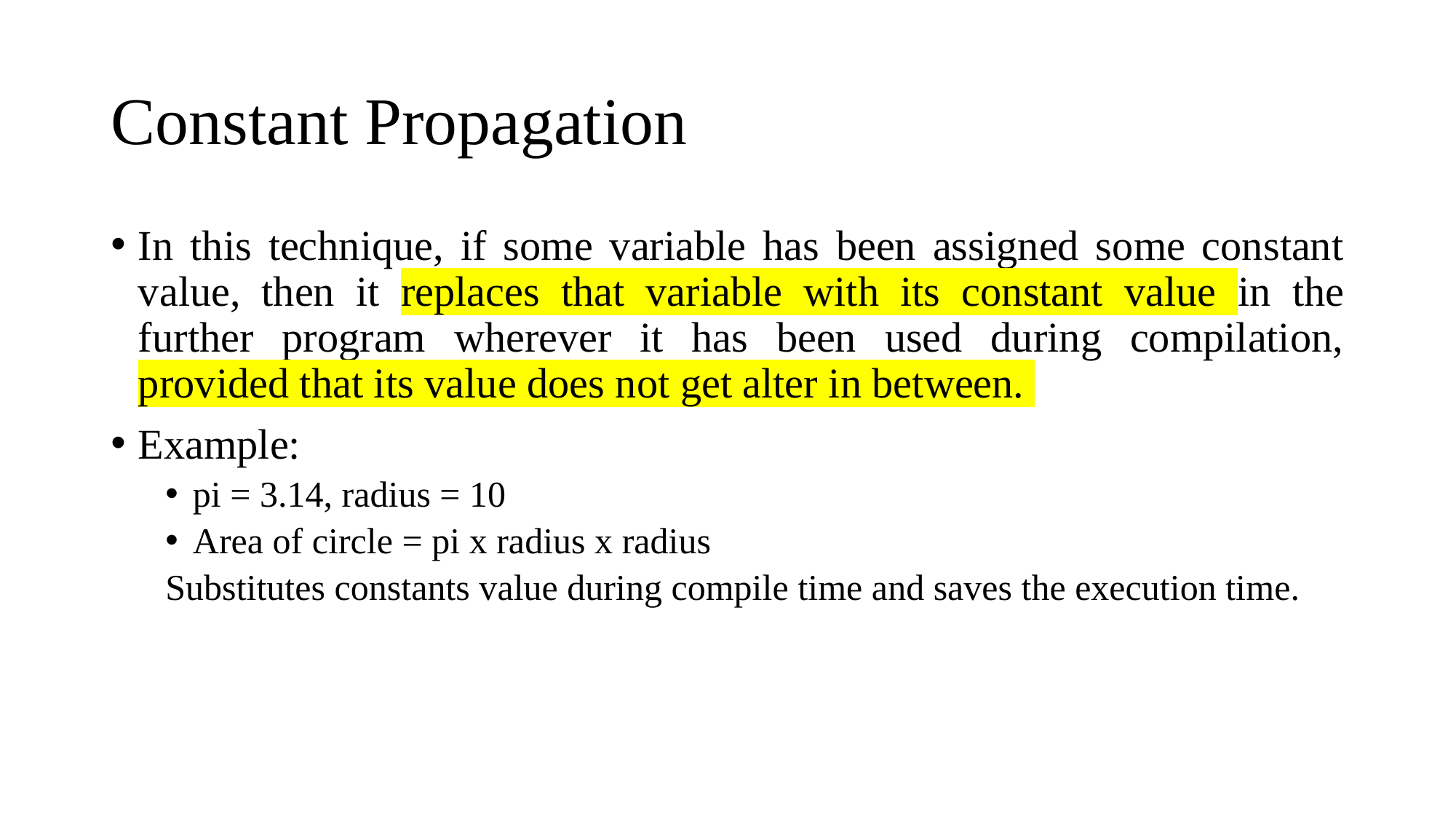

# Constant Propagation
In this technique, if some variable has been assigned some constant value, then it replaces that variable with its constant value in the further program wherever it has been used during compilation, provided that its value does not get alter in between.
Example:
pi = 3.14, radius = 10
Area of circle = pi x radius x radius
Substitutes constants value during compile time and saves the execution time.